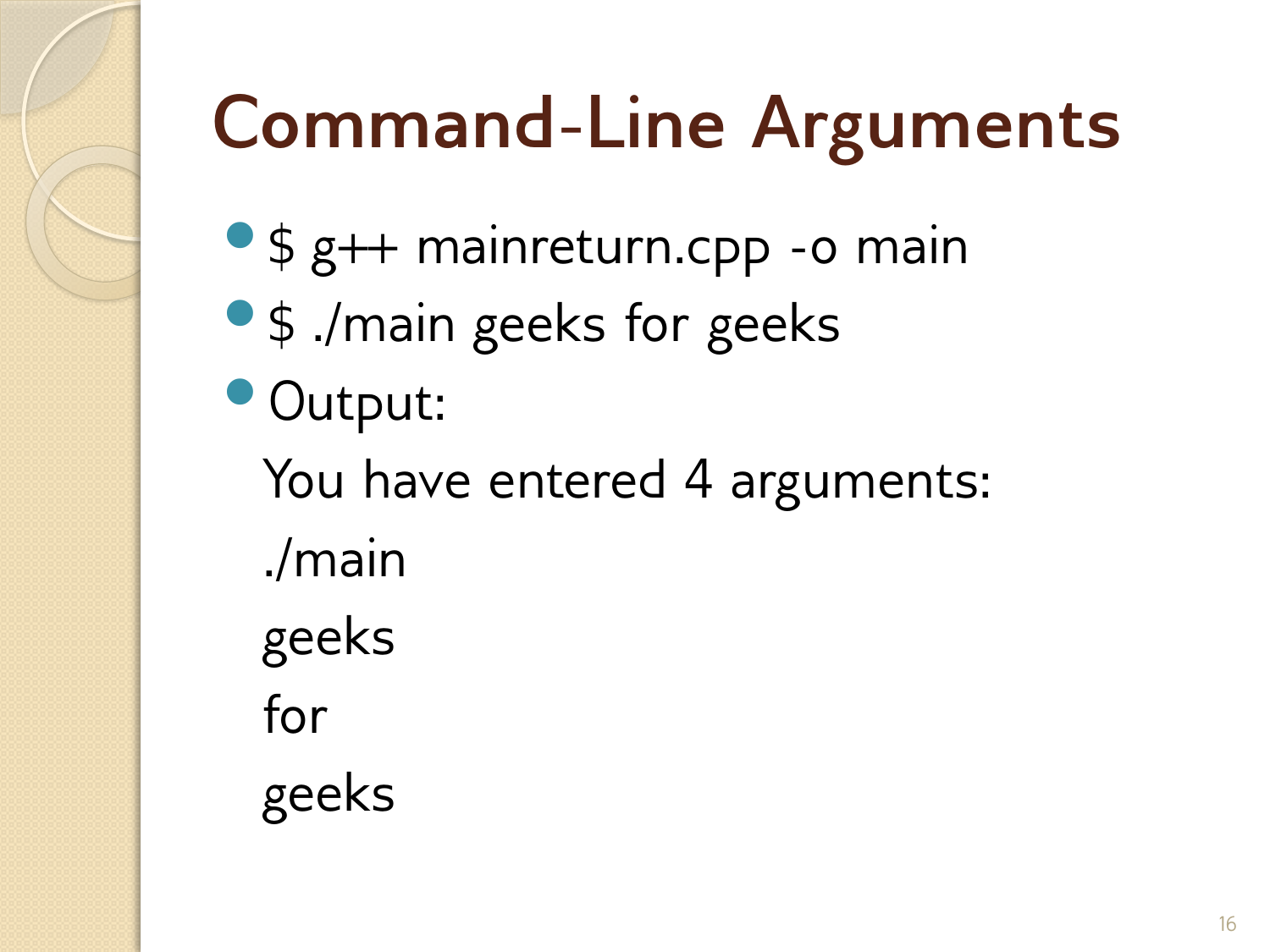

# Command-Line Arguments
$ g++ mainreturn.cpp -o main
$ ./main geeks for geeks
Output:
	You have entered 4 arguments:
	./main
	geeks
	for
	geeks
16